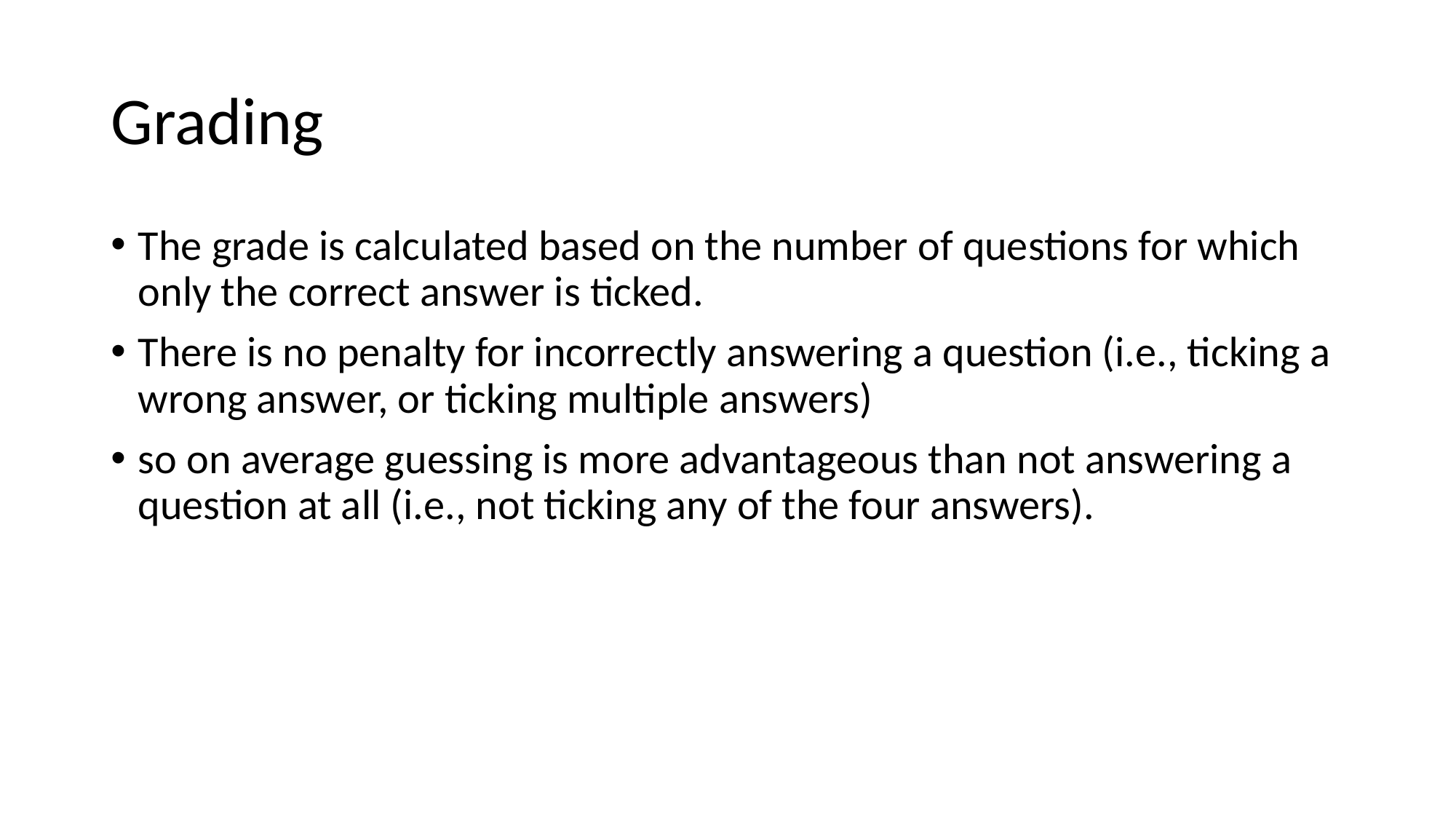

# Grading
The grade is calculated based on the number of questions for which only the correct answer is ticked.
There is no penalty for incorrectly answering a question (i.e., ticking a wrong answer, or ticking multiple answers)
so on average guessing is more advantageous than not answering a question at all (i.e., not ticking any of the four answers).